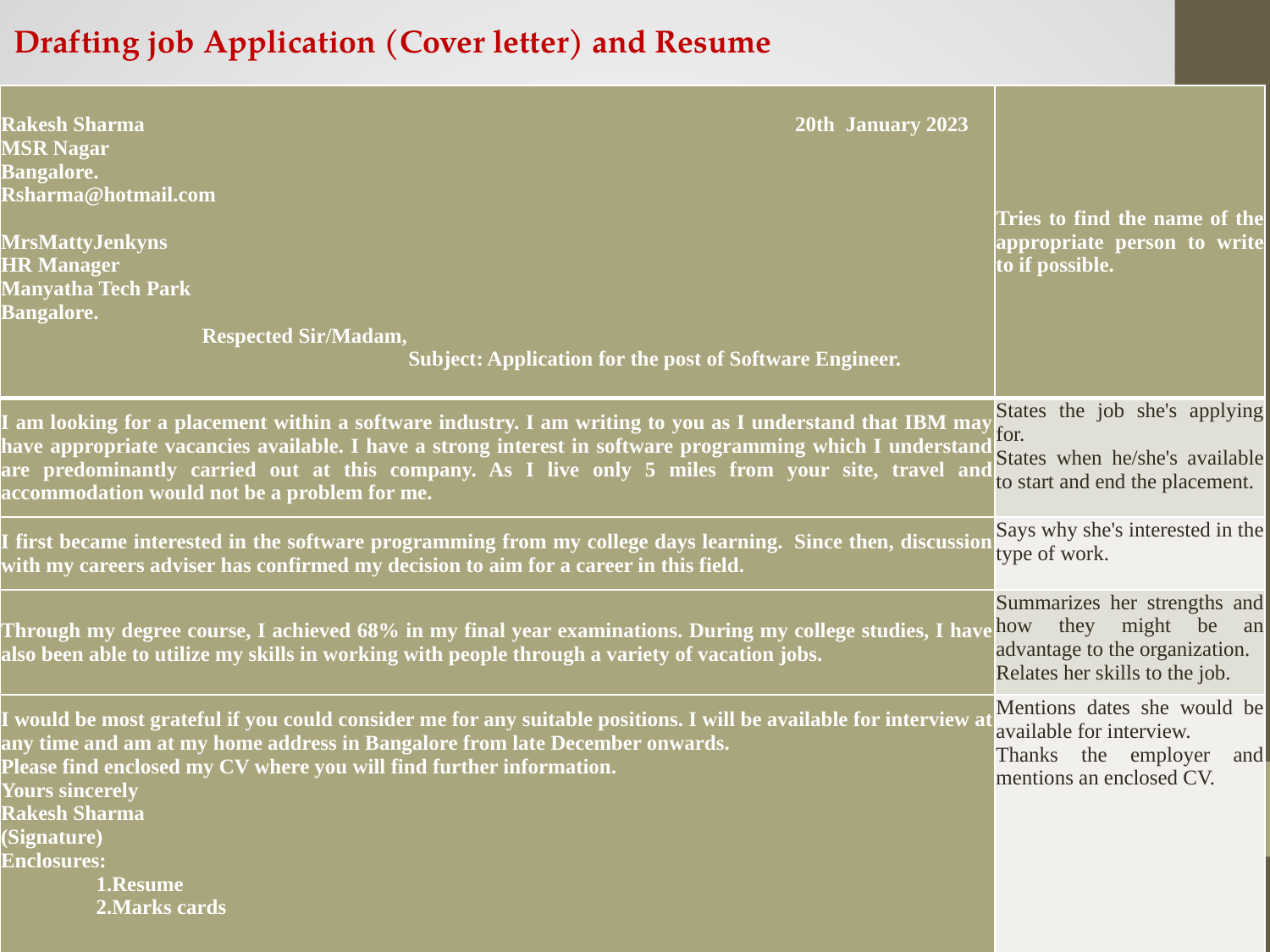

Drafting job Application (Cover letter) and Resume
| Rakesh Sharma 20th January 2023 MSR Nagar Bangalore. Rsharma@hotmail.com   MrsMattyJenkyns HR Manager Manyatha Tech Park Bangalore. Respected Sir/Madam,   Subject: Application for the post of Software Engineer. | Tries to find the name of the appropriate person to write to if possible. |
| --- | --- |
| I am looking for a placement within a software industry. I am writing to you as I understand that IBM may have appropriate vacancies available. I have a strong interest in software programming which I understand are predominantly carried out at this company. As I live only 5 miles from your site, travel and accommodation would not be a problem for me. | States the job she's applying for. States when he/she's available to start and end the placement. |
| I first became interested in the software programming from my college days learning.  Since then, discussion with my careers adviser has confirmed my decision to aim for a career in this field. | Says why she's interested in the type of work. |
| Through my degree course, I achieved 68% in my final year examinations. During my college studies, I have also been able to utilize my skills in working with people through a variety of vacation jobs. | Summarizes her strengths and how they might be an advantage to the organization. Relates her skills to the job. |
| I would be most grateful if you could consider me for any suitable positions. I will be available for interview at any time and am at my home address in Bangalore from late December onwards. Please find enclosed my CV where you will find further information. Yours sincerely Rakesh Sharma (Signature) Enclosures: 1.Resume 2.Marks cards | Mentions dates she would be available for interview. Thanks the employer and mentions an enclosed CV. |